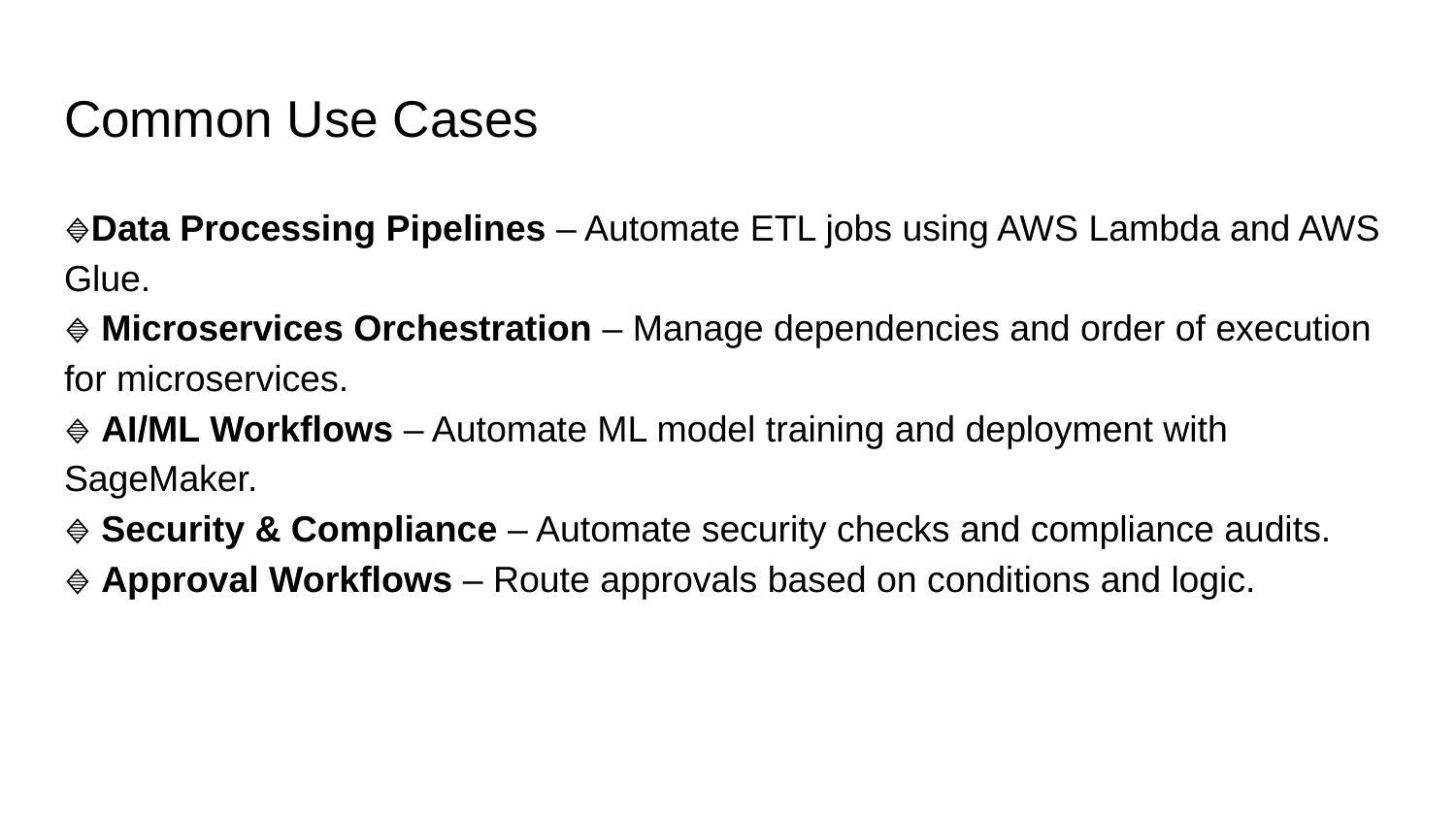

# Common Use Cases
🔹Data Processing Pipelines – Automate ETL jobs using AWS Lambda and AWS Glue.
🔹 Microservices Orchestration – Manage dependencies and order of execution for microservices.
🔹 AI/ML Workflows – Automate ML model training and deployment with SageMaker.
🔹 Security & Compliance – Automate security checks and compliance audits.
🔹 Approval Workflows – Route approvals based on conditions and logic.